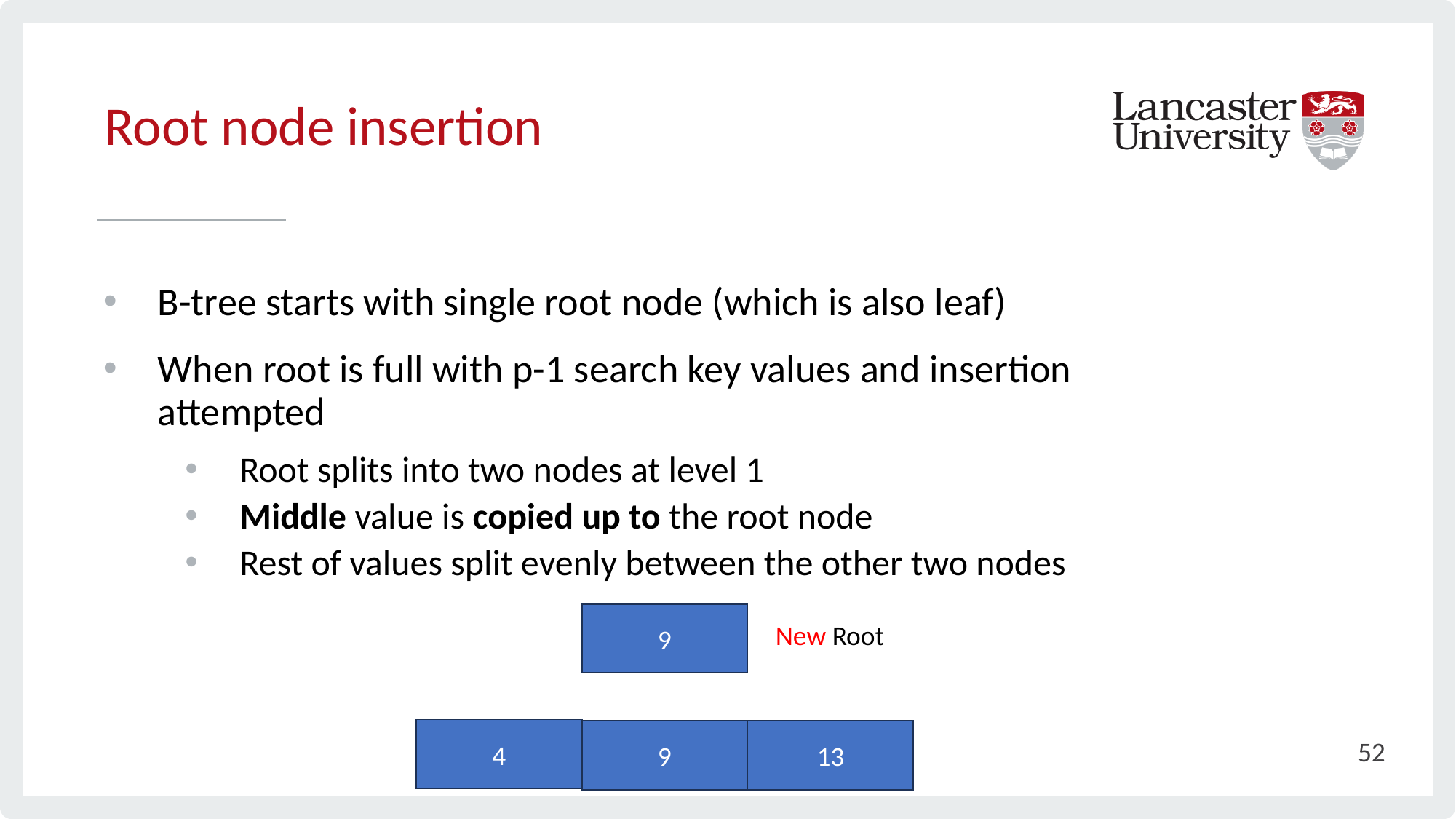

# Root node insertion
B-tree starts with single root node (which is also leaf)
When root is full with p-1 search key values and insertion attempted
Root splits into two nodes at level 1
Middle value is copied up to the root node
Rest of values split evenly between the other two nodes

9
New Root
4
9
13
52